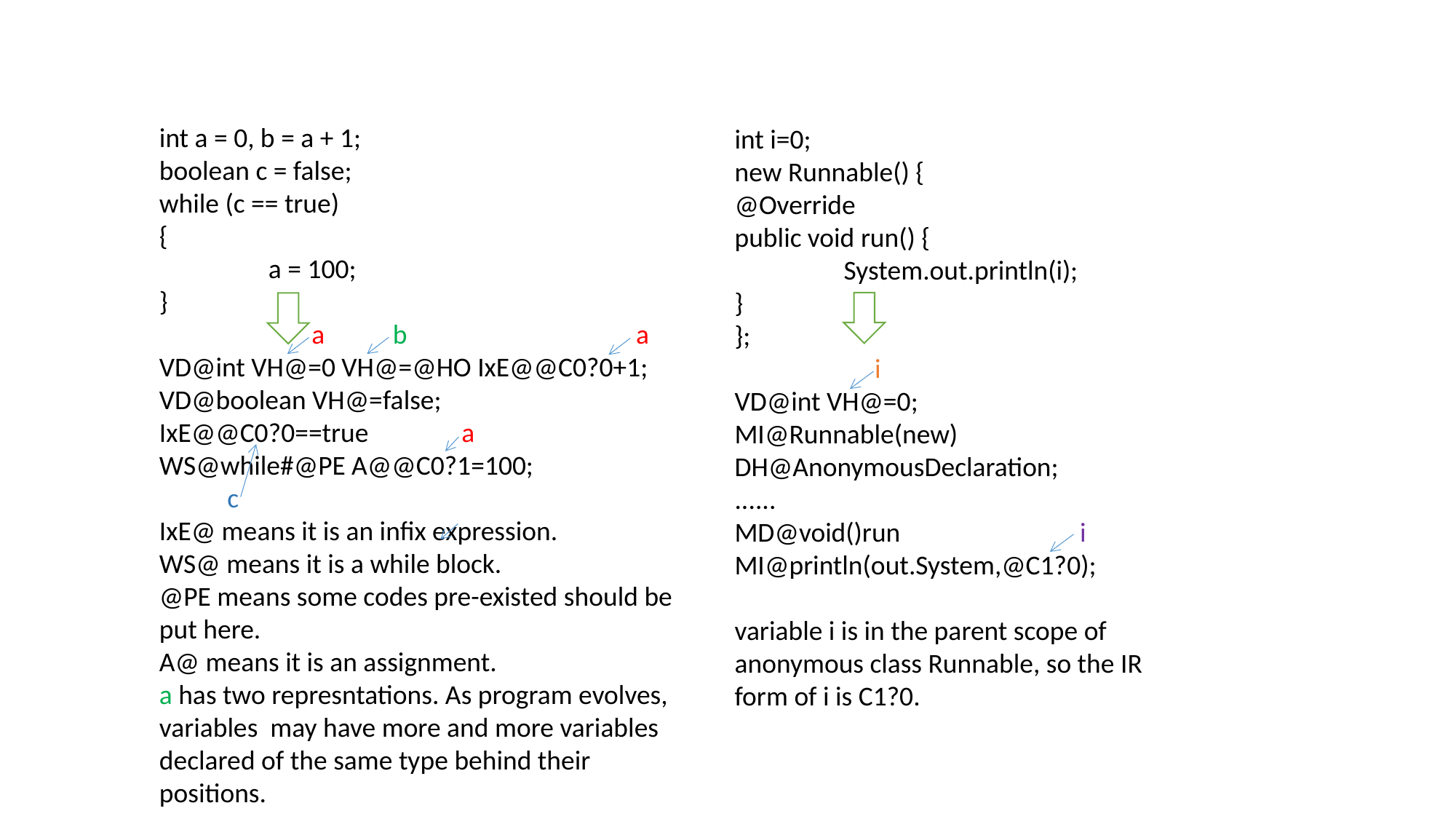

int a = 0, b = a + 1;
boolean c = false;
while (c == true)
{
	a = 100;
}
	       a           b                                     a
VD@int VH@=0 VH@=@HO IxE@@C0?0+1;
VD@boolean VH@=false;
IxE@@C0?0==true               a
WS@while#@PE A@@C0?1=100;
           c
IxE@ means it is an infix expression.
WS@ means it is a while block.
@PE means some codes pre-existed should be put here.
A@ means it is an assignment.
a has two represntations. As program evolves, variables  may have more and more variables declared of the same type behind their positions.
int i=0;
new Runnable() {
@Override
public void run() {
	System.out.println(i);
}
};
	     i
VD@int VH@=0;
MI@Runnable(new)
DH@AnonymousDeclaration;
......
MD@void()run                             i
MI@println(out.System,@C1?0);

variable i is in the parent scope of anonymous class Runnable, so the IR form of i is C1?0.